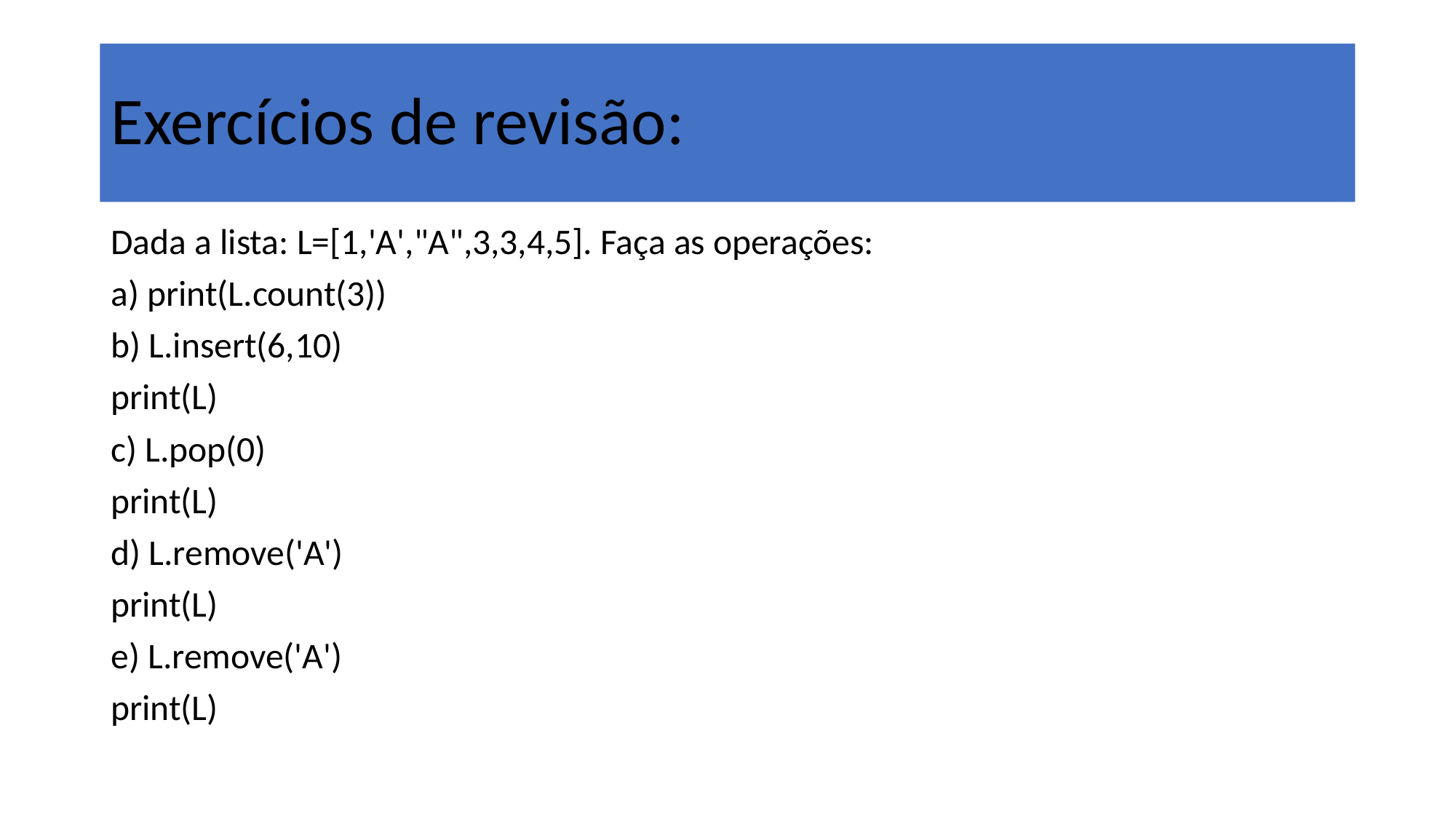

# Exercícios de revisão:
Dada a lista: L=[1,'A',"A",3,3,4,5]. Faça as operações:
a) print(L.count(3))
b) L.insert(6,10)
print(L)
c) L.pop(0)
print(L)
d) L.remove('A')
print(L)
e) L.remove('A')
print(L)